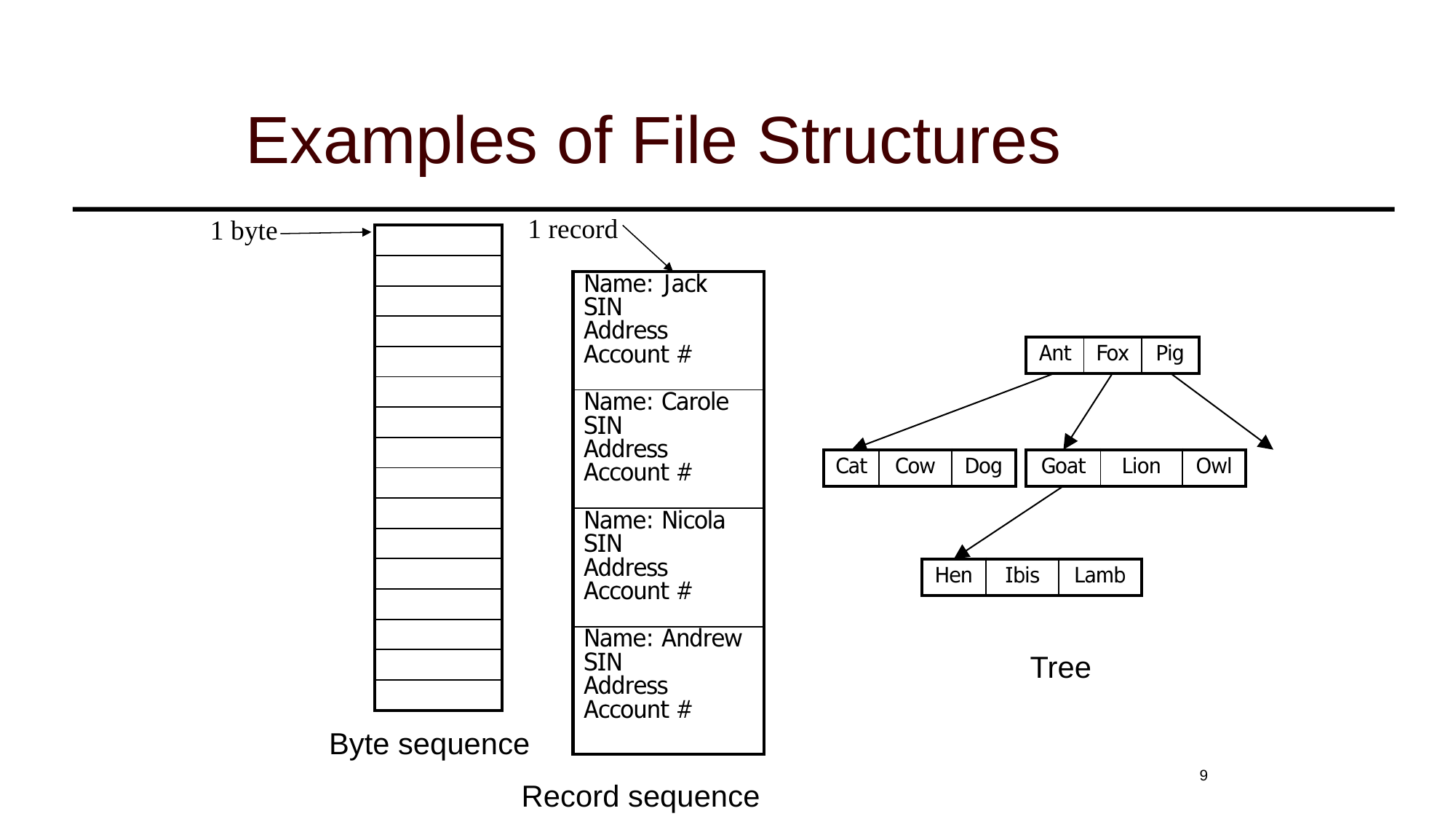

# Examples of File Structures
1 record
1 byte
|  |
| --- |
|  |
|  |
|  |
|  |
|  |
|  |
|  |
|  |
|  |
|  |
|  |
|  |
|  |
|  |
|  |

| Name: Jack SIN Address Account # |
| --- |
| Name: Carole SIN Address Account # |
| Name: Nicola SIN Address Account # |
| Name: Andrew SIN Address Account # |
| Ant | Fox | Pig |
| --- | --- | --- |
| Cat | Cow | Dog |
| --- | --- | --- |
| Goat | Lion | Owl |
| --- | --- | --- |
| Hen | Ibis | Lamb |
| --- | --- | --- |
Tree
Byte sequence
9
Record sequence